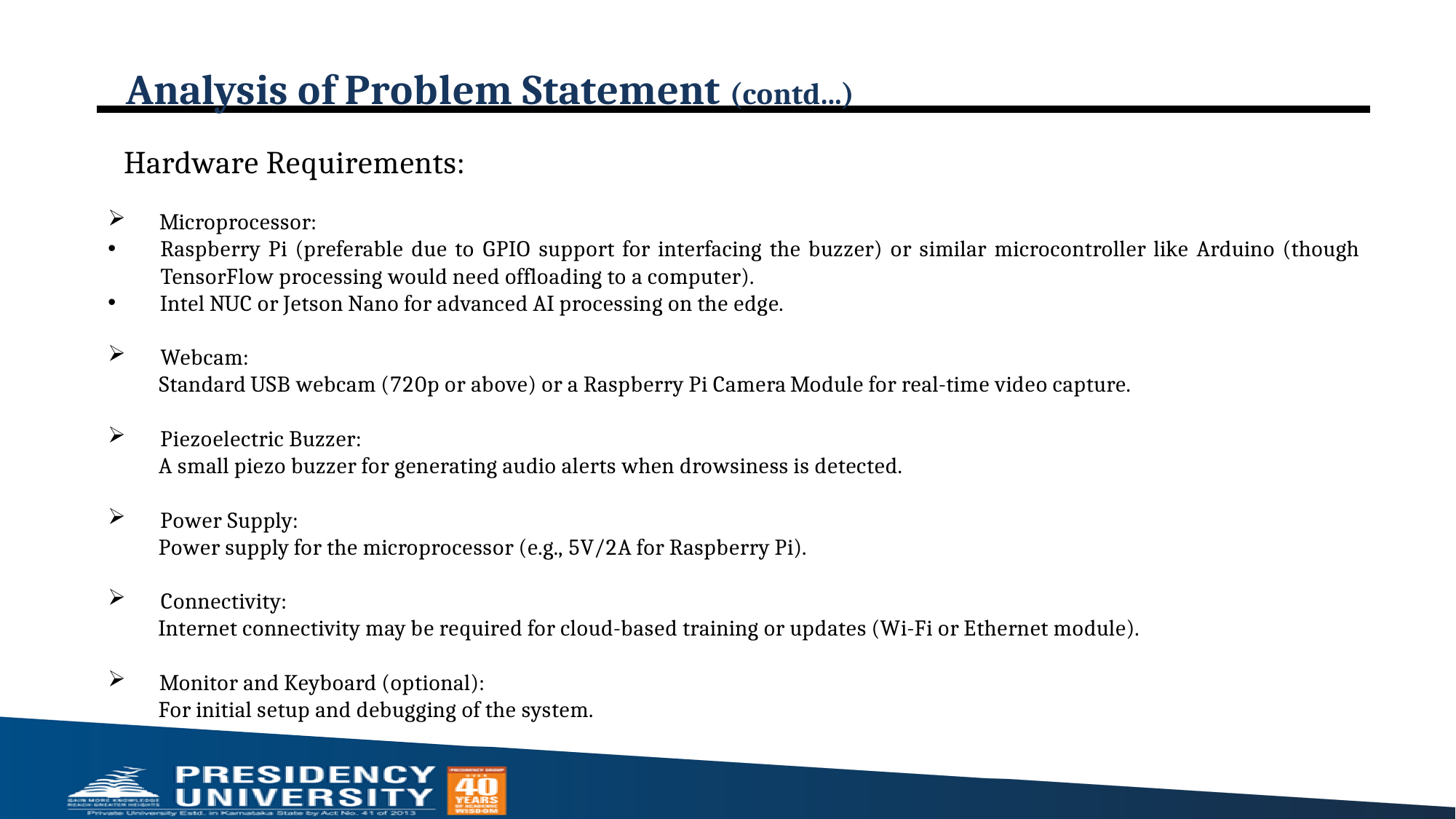

# Analysis of Problem Statement (contd...)
Hardware Requirements:

Microprocessor:
Raspberry Pi (preferable due to GPIO support for interfacing the buzzer) or similar microcontroller like Arduino (though TensorFlow processing would need offloading to a computer).
Intel NUC or Jetson Nano for advanced AI processing on the edge.

Webcam:
       Standard USB webcam (720p or above) or a Raspberry Pi Camera Module for real-time video capture.

Piezoelectric Buzzer:
       A small piezo buzzer for generating audio alerts when drowsiness is detected.

Power Supply:
       Power supply for the microprocessor (e.g., 5V/2A for Raspberry Pi).

Connectivity:
       Internet connectivity may be required for cloud-based training or updates (Wi-Fi or Ethernet module).

Monitor and Keyboard (optional):
       For initial setup and debugging of the system.